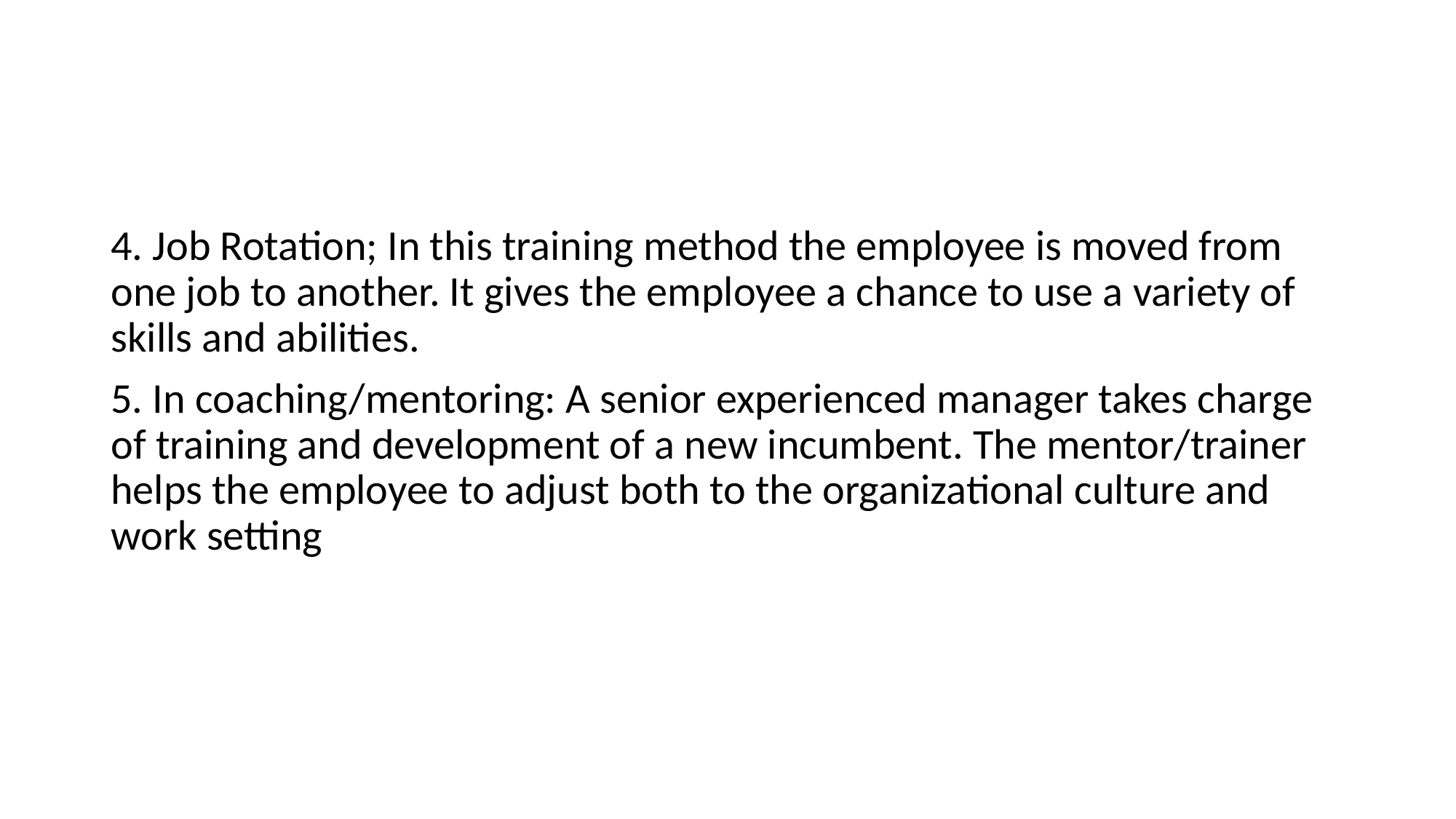

#
4. Job Rotation; In this training method the employee is moved from one job to another. It gives the employee a chance to use a variety of skills and abilities.
5. In coaching/mentoring: A senior experienced manager takes charge of training and development of a new incumbent. The mentor/trainer helps the employee to adjust both to the organizational culture and work setting